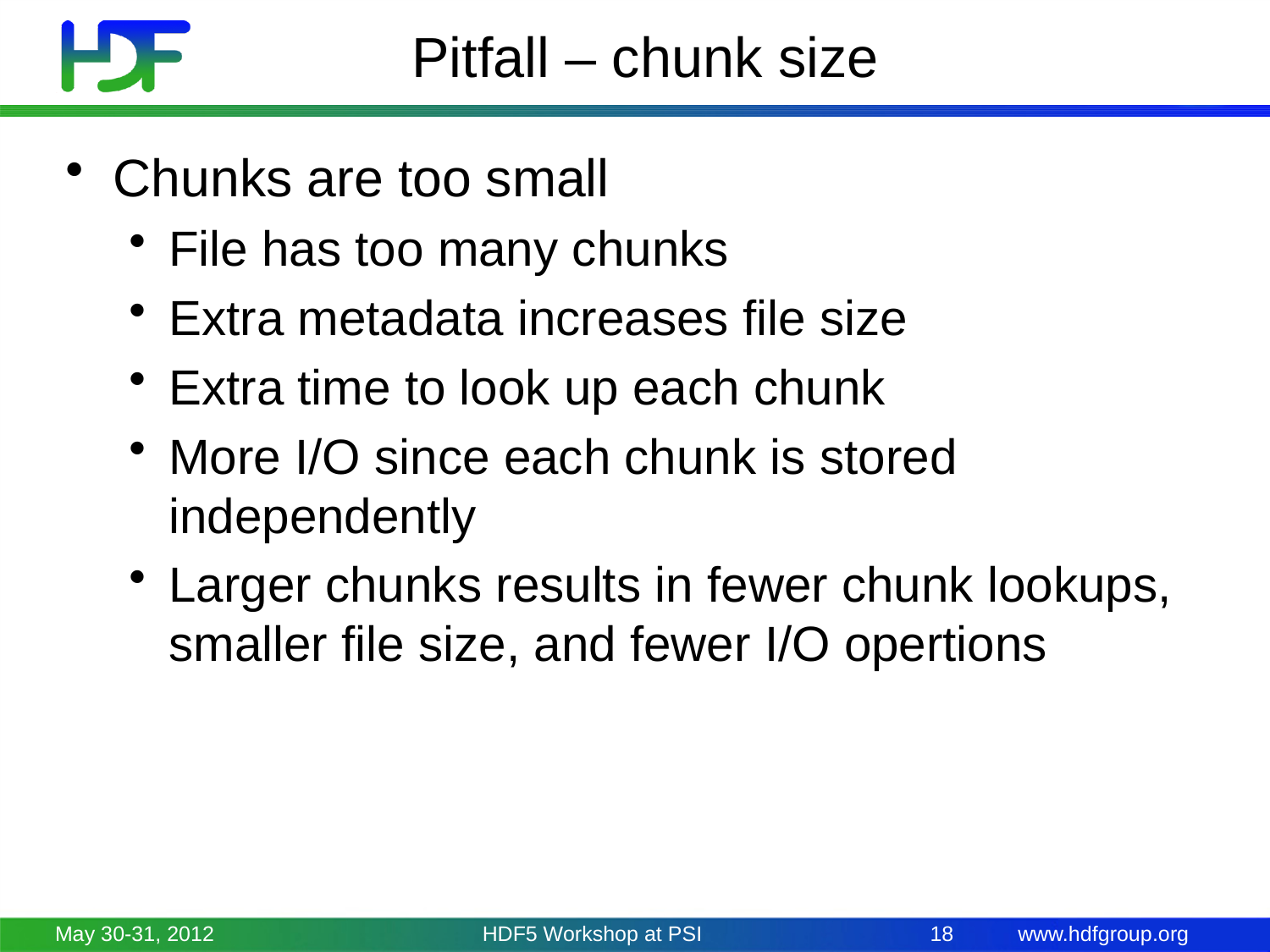

# Pitfall – chunk size
Chunks are too small
File has too many chunks
Extra metadata increases file size
Extra time to look up each chunk
More I/O since each chunk is stored independently
Larger chunks results in fewer chunk lookups, smaller file size, and fewer I/O opertions
May 30-31, 2012
HDF5 Workshop at PSI
18